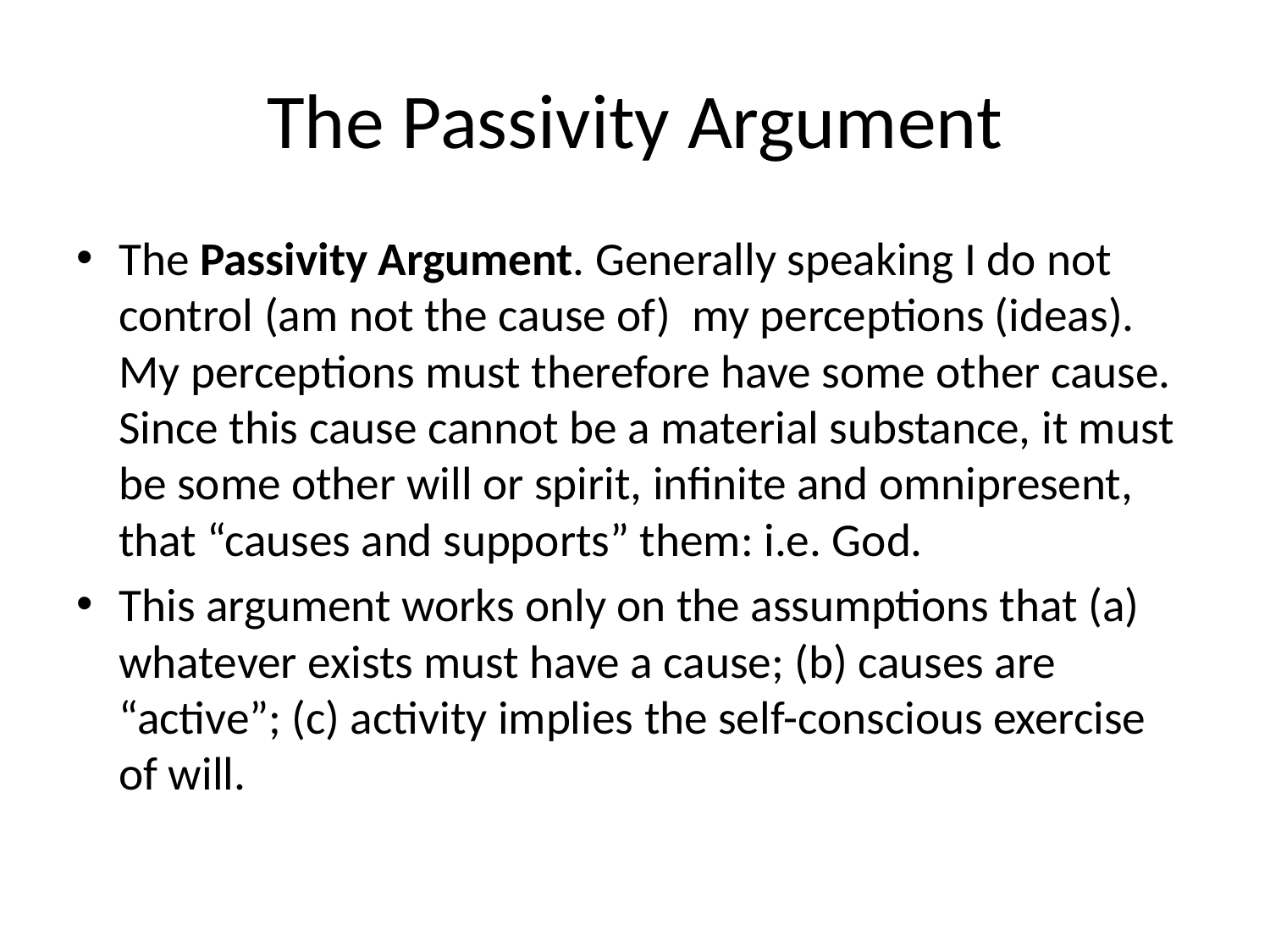

# The Passivity Argument
The Passivity Argument. Generally speaking I do not control (am not the cause of)  my perceptions (ideas). My perceptions must therefore have some other cause.  Since this cause cannot be a material substance, it must be some other will or spirit, infinite and omnipresent, that “causes and supports” them: i.e. God.
This argument works only on the assumptions that (a) whatever exists must have a cause; (b) causes are “active”; (c) activity implies the self-conscious exercise of will.